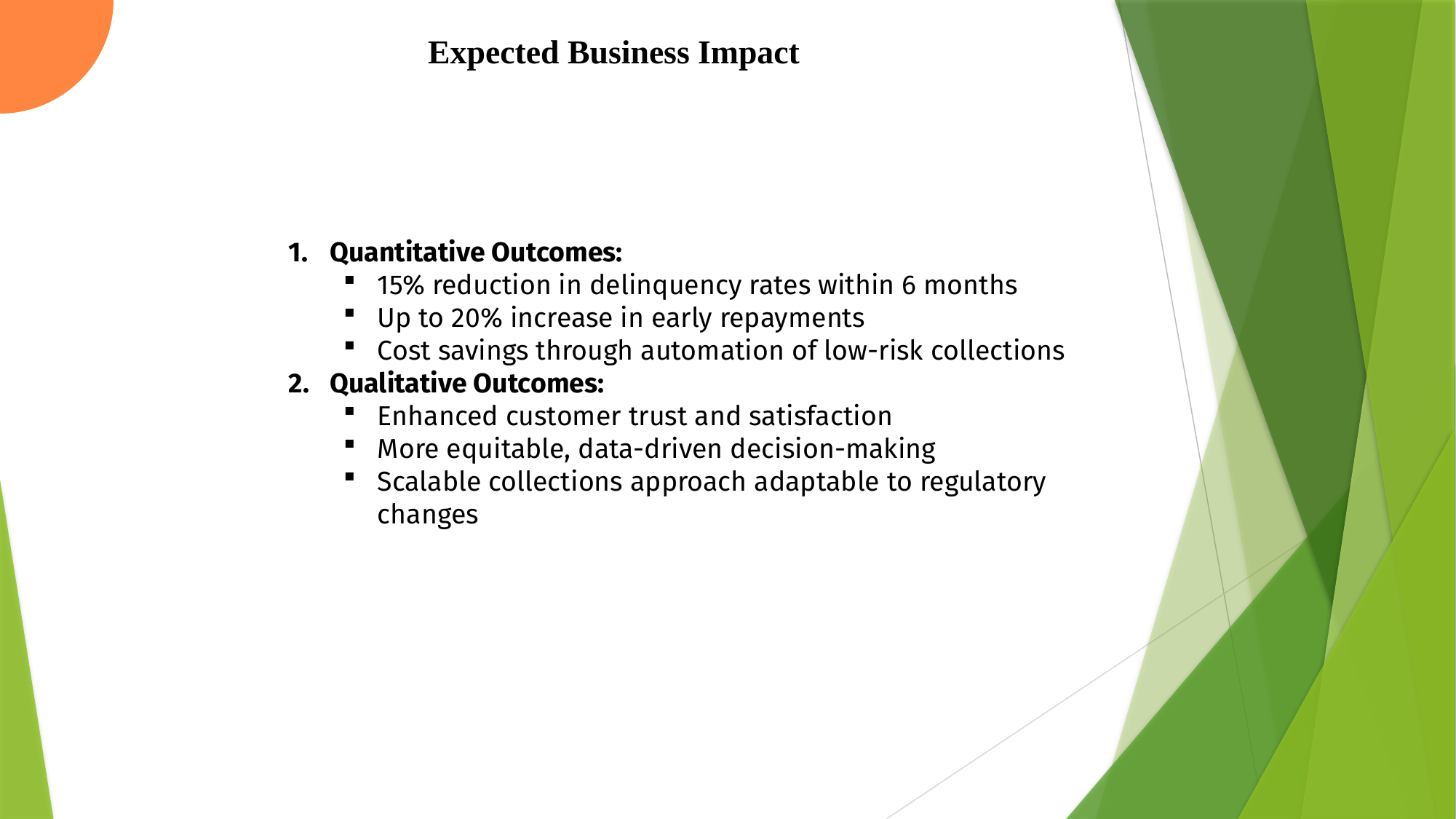

Expected Business Impact
Quantitative Outcomes:
15% reduction in delinquency rates within 6 months
Up to 20% increase in early repayments
Cost savings through automation of low-risk collections
Qualitative Outcomes:
Enhanced customer trust and satisfaction
More equitable, data-driven decision-making
Scalable collections approach adaptable to regulatory changes